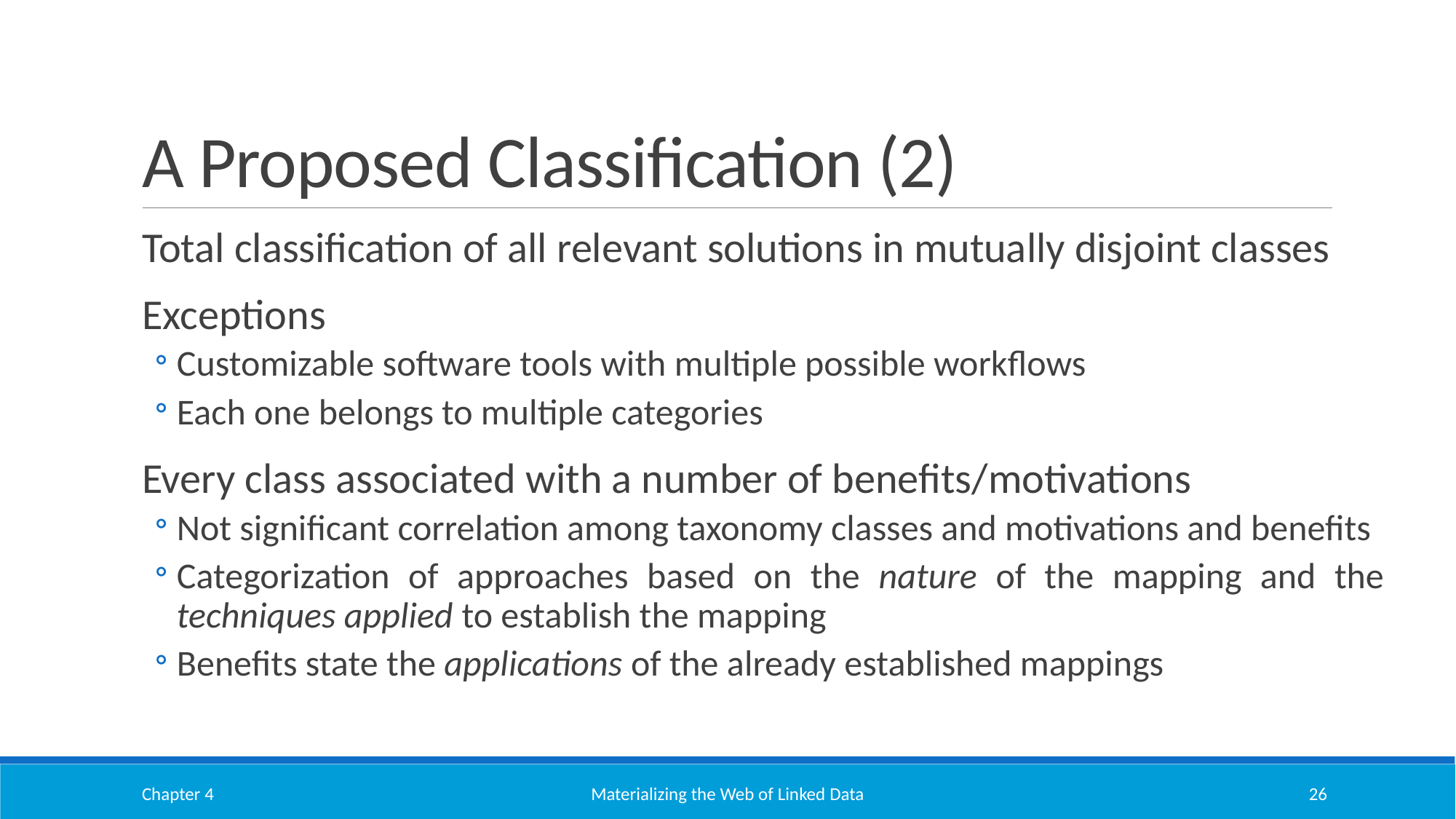

# A Proposed Classification (2)
Total classification of all relevant solutions in mutually disjoint classes
Exceptions
Customizable software tools with multiple possible workflows
Each one belongs to multiple categories
Every class associated with a number of benefits/motivations
Not significant correlation among taxonomy classes and motivations and benefits
Categorization of approaches based on the nature of the mapping and the techniques applied to establish the mapping
Benefits state the applications of the already established mappings

Chapter 4
Materializing the Web of Linked Data
26